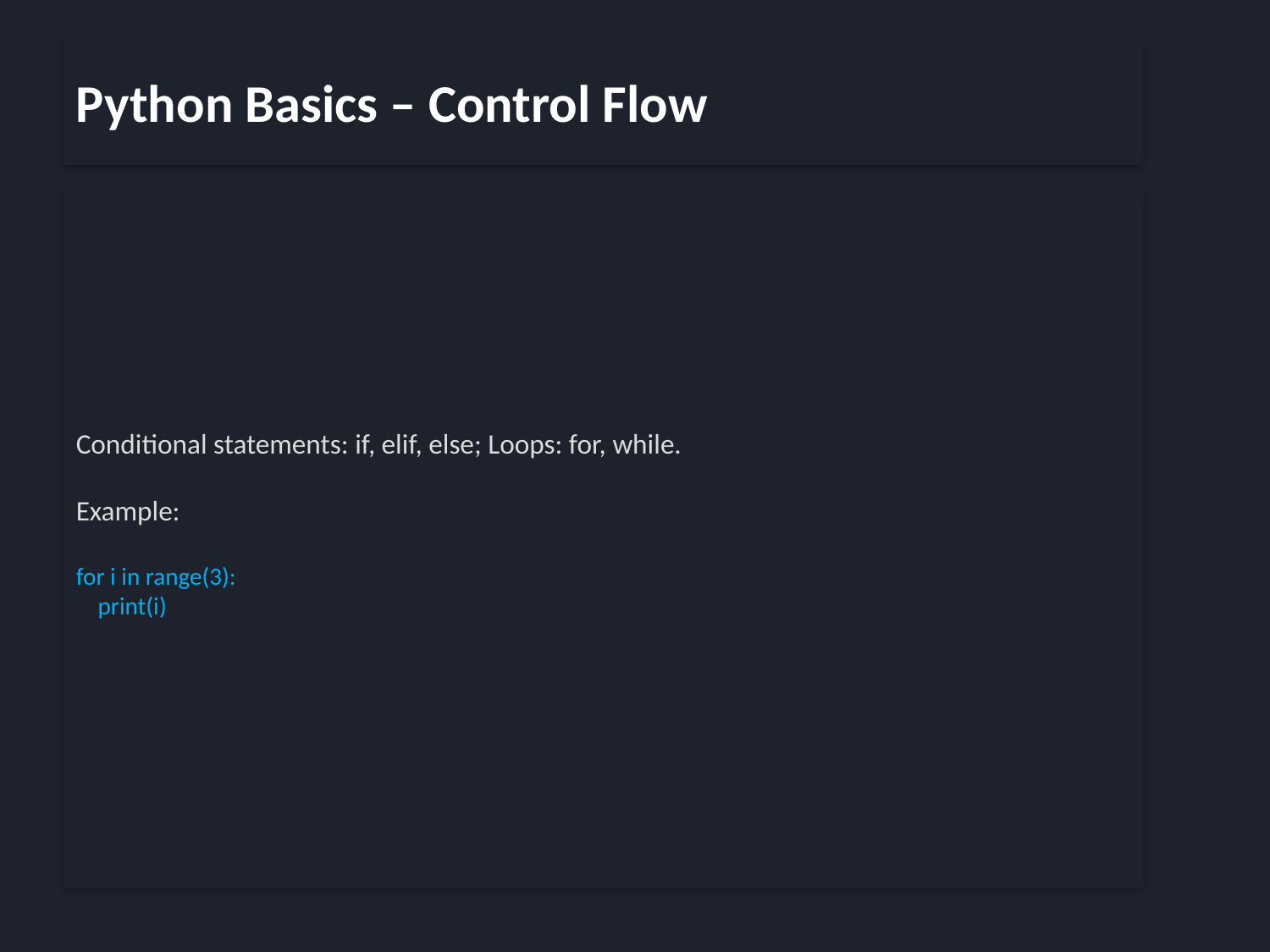

Python Basics – Control Flow
Conditional statements: if, elif, else; Loops: for, while.

Example:

for i in range(3):
    print(i)